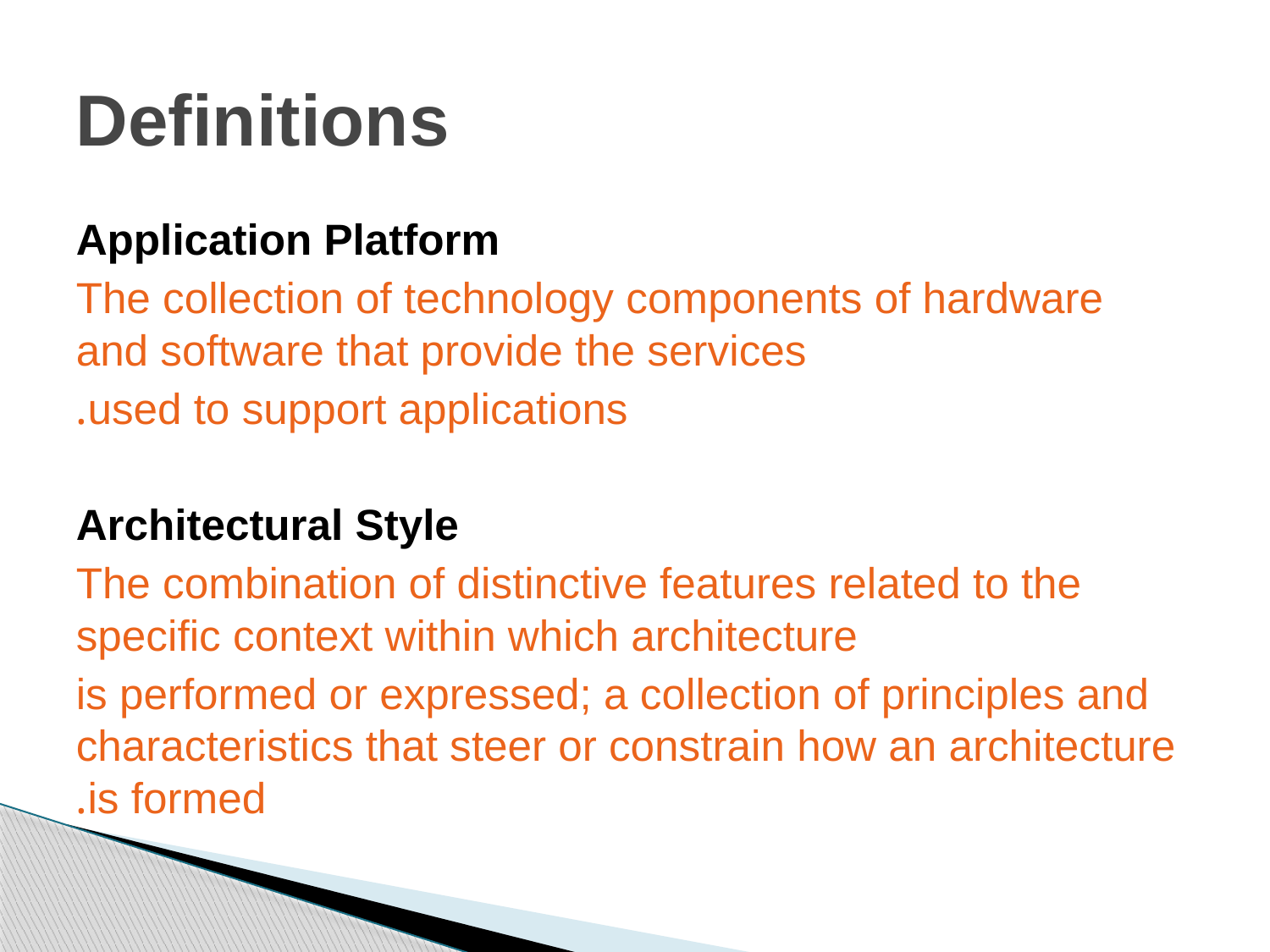

# Definitions
Application Platform
The collection of technology components of hardware and software that provide the services
used to support applications.

Architectural Style
The combination of distinctive features related to the specific context within which architecture
is performed or expressed; a collection of principles and characteristics that steer or constrain how an architecture is formed.